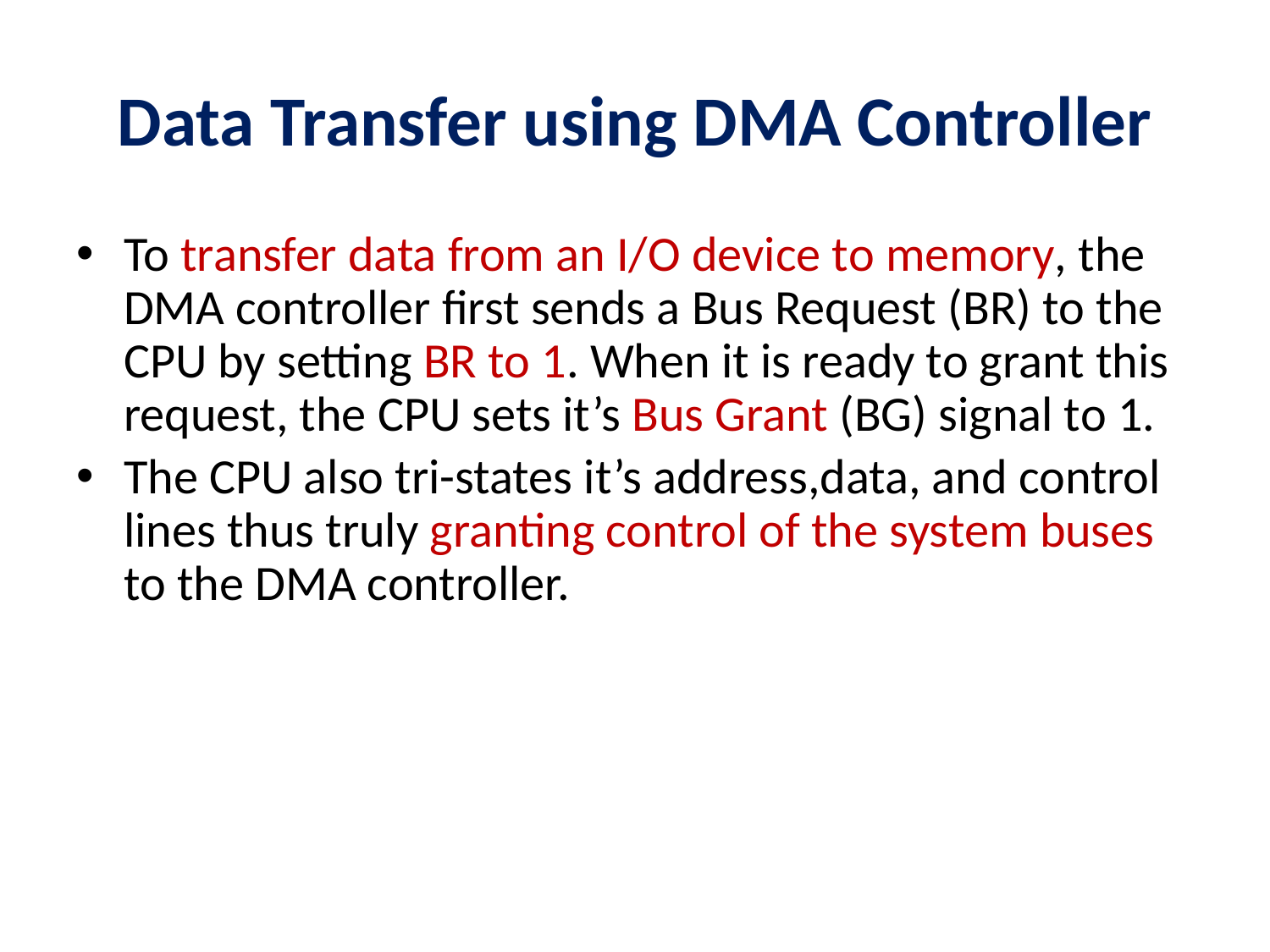

# Data Transfer using DMA Controller
To transfer data from an I/O device to memory, the DMA controller first sends a Bus Request (BR) to the CPU by setting BR to 1. When it is ready to grant this request, the CPU sets it’s Bus Grant (BG) signal to 1.
The CPU also tri-states it’s address,data, and control lines thus truly granting control of the system buses to the DMA controller.